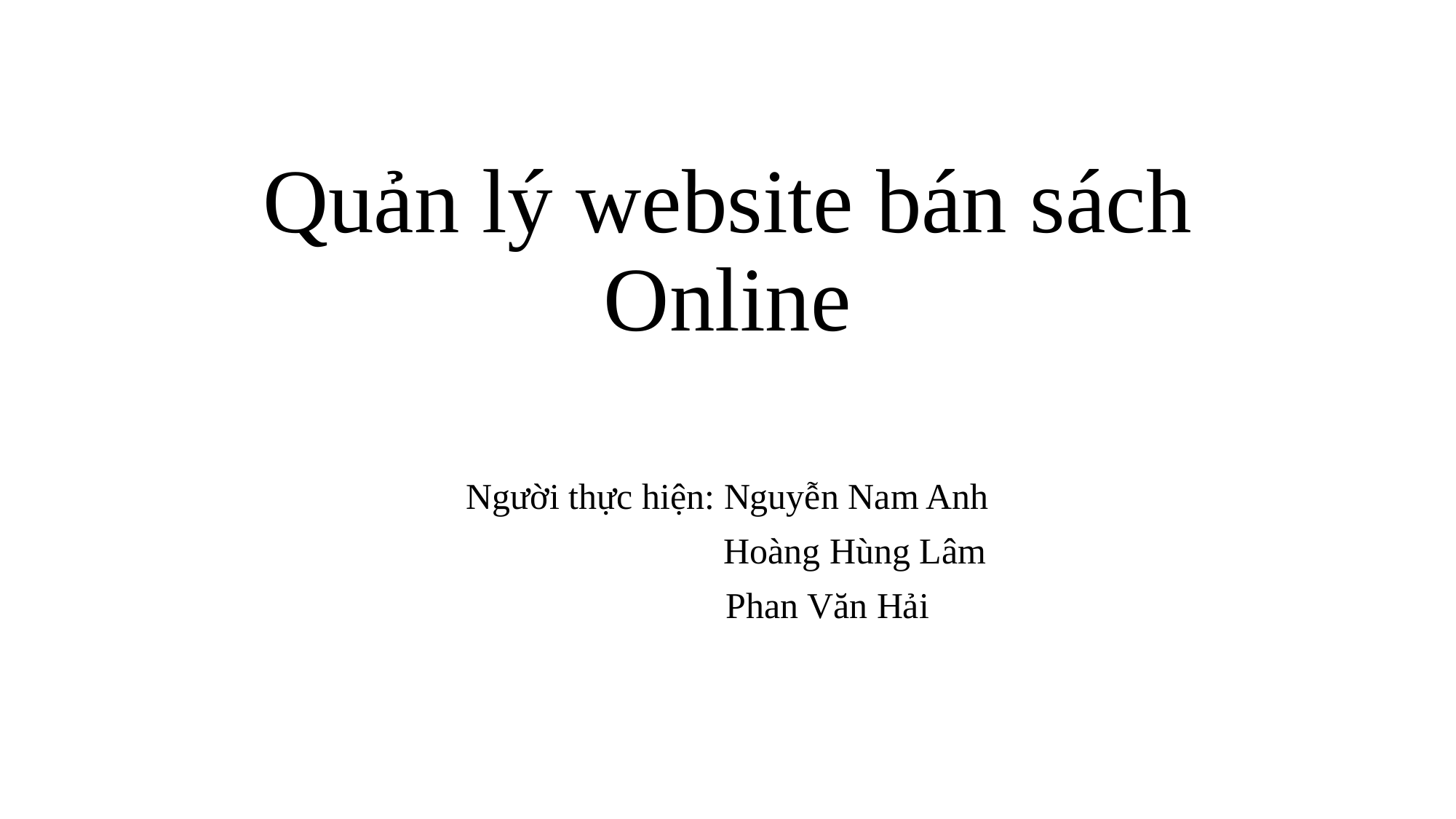

# Quản lý website bán sách Online
Người thực hiện: Nguyễn Nam Anh
		    Hoàng Hùng Lâm
	          Phan Văn Hải